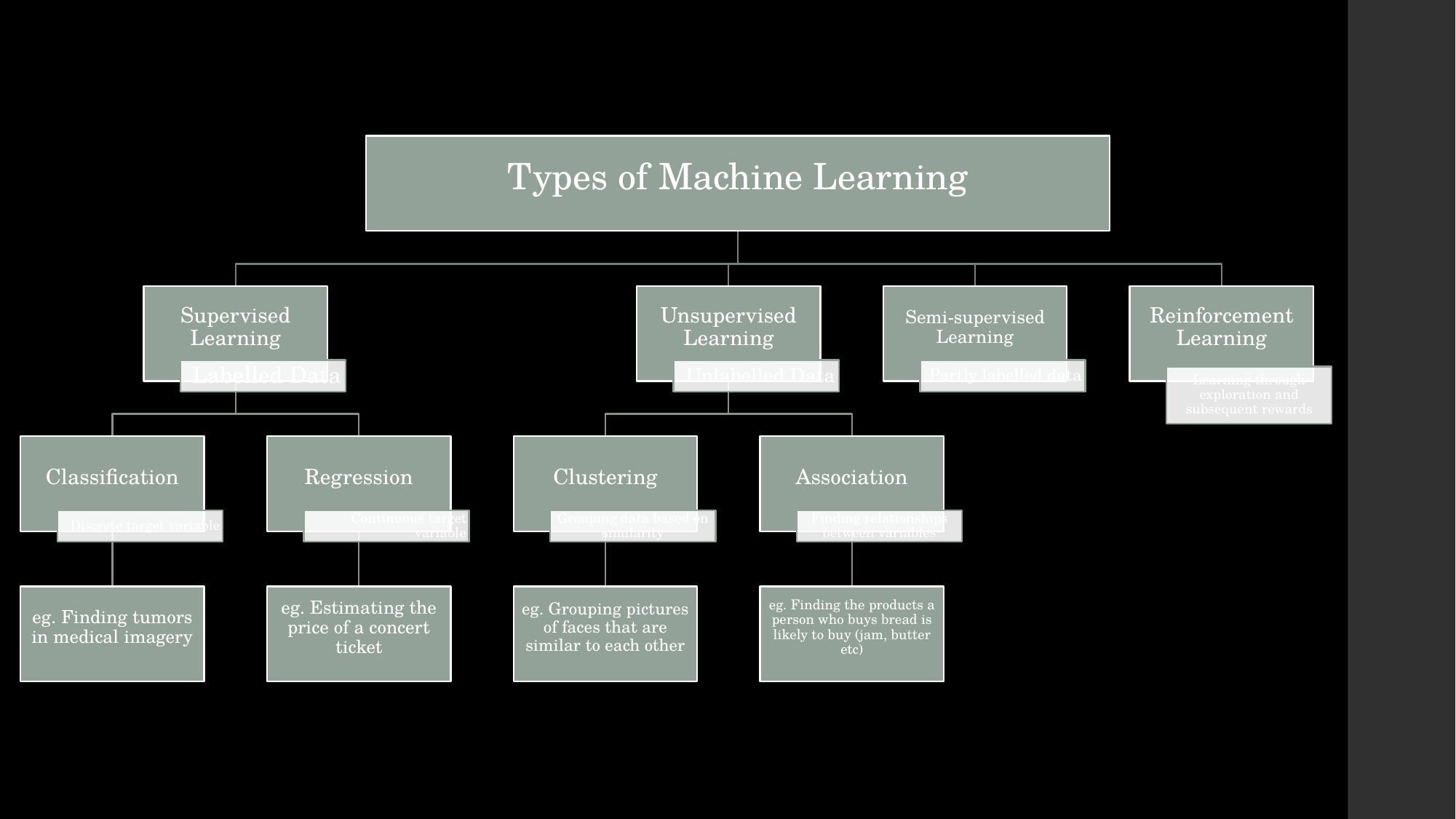

Types of Machine Learning

Supervised Learning
Labelled Data
Classification
Discrete target variable
eg. Finding tumors in medical imagery

Regression
Continuous target variable
eg. Estimating the price of a concert ticket

Unsupervised Learning
Unlabelled Data
Clustering
Grouping data based on similarity
eg. Grouping pictures of faces that are similar to each other

Association
Finding relationships between variables
eg. Finding the products a person who buys bread is likely to buy (jam, butter etc)

Semi-supervised Learning
Partly labelled data
Reinforcement Learning
Learning through exploration and subsequent rewards